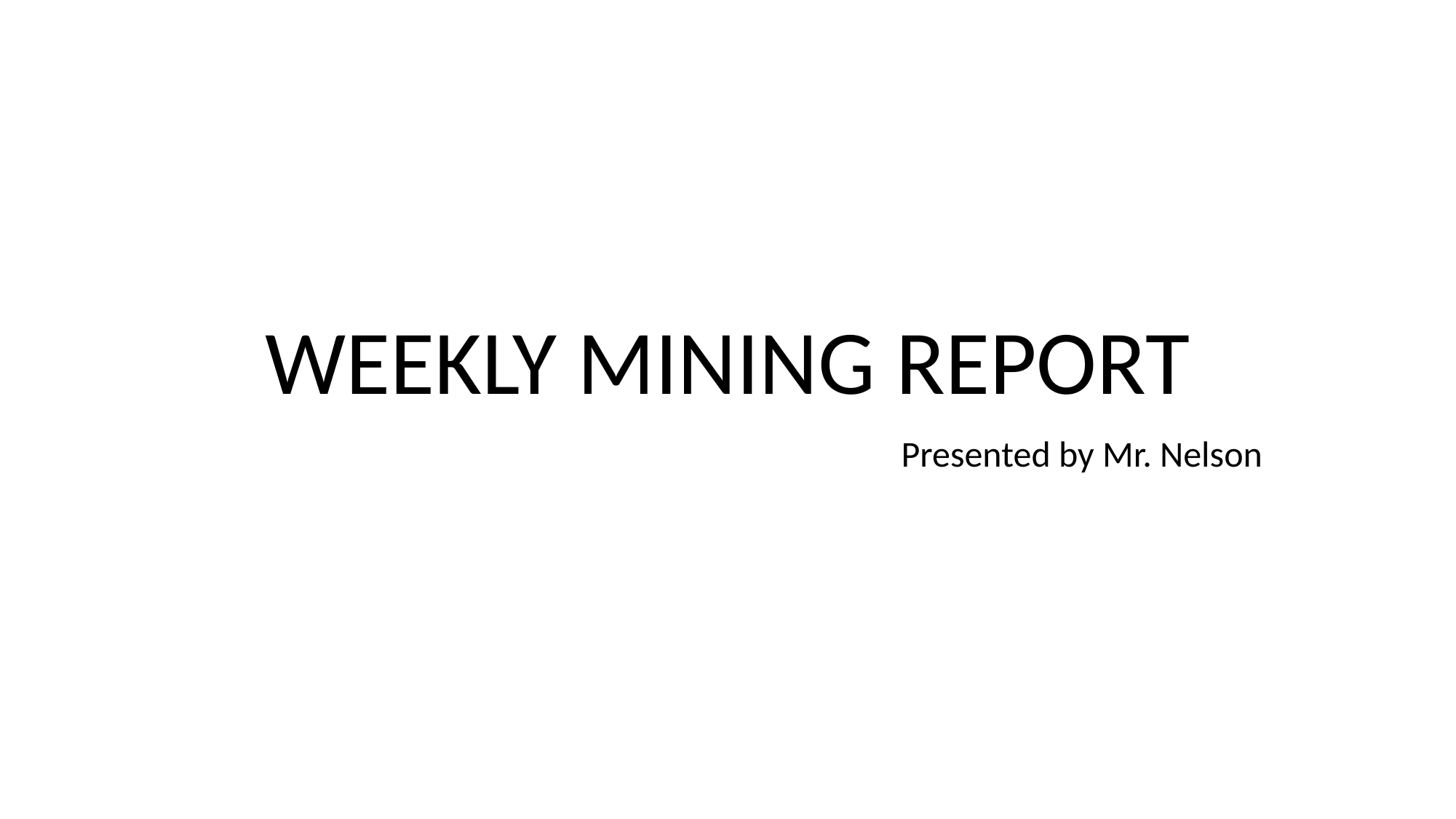

# WEEKLY MINING REPORT
Presented by Mr. Nelson